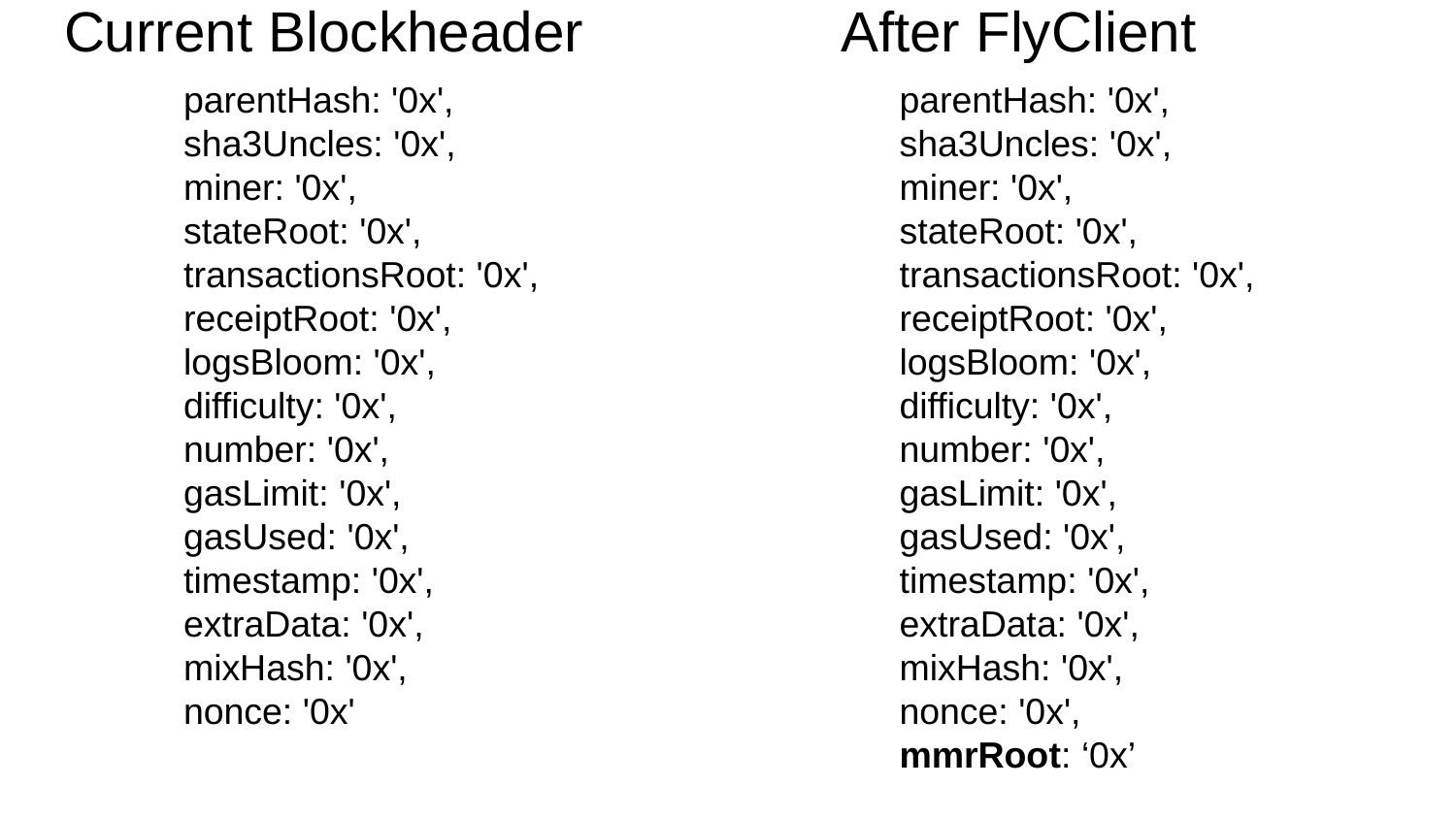

# Current Blockheader
After FlyClient
  parentHash: '0x',
  sha3Uncles: '0x',
  miner: '0x',
  stateRoot: '0x',
  transactionsRoot: '0x',
  receiptRoot: '0x',
  logsBloom: '0x',
  difficulty: '0x',
  number: '0x',
  gasLimit: '0x',
  gasUsed: '0x',
  timestamp: '0x',
  extraData: '0x',
  mixHash: '0x',
  nonce: '0x'

  parentHash: '0x',
  sha3Uncles: '0x',
  miner: '0x',
  stateRoot: '0x',
  transactionsRoot: '0x',
  receiptRoot: '0x',
  logsBloom: '0x',
  difficulty: '0x',
  number: '0x',
  gasLimit: '0x',
  gasUsed: '0x',
  timestamp: '0x',
  extraData: '0x',
  mixHash: '0x',
  nonce: '0x',
  mmrRoot: ‘0x’